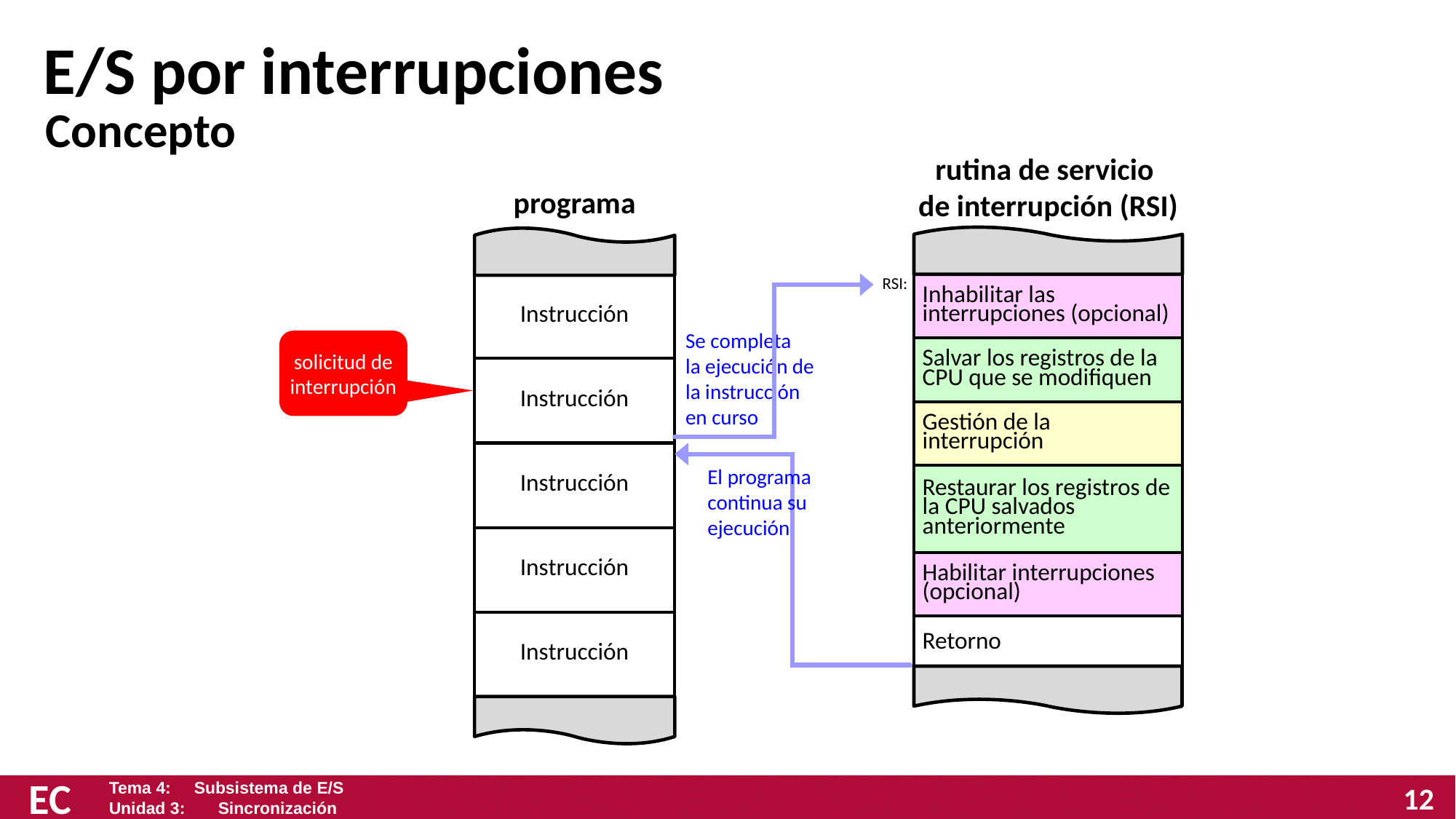

# E/S por interrupciones
Concepto
rutina de servicio
de interrupción (RSI)
programa

| Instrucción |
| --- |
| Instrucción |
| Instrucción |
| Instrucción |
| Instrucción |
RSI:
| Inhabilitar las interrupciones (opcional) |
| --- |
| Salvar los registros de la CPU que se modifiquen |
| Gestión de la interrupción |
| Restaurar los registros de la CPU salvados anteriormente |
| Habilitar interrupciones (opcional) |
| Retorno |
Se completa
la ejecución de
la instrucción
en curso
solicitud de interrupción
El programa continua su ejecución